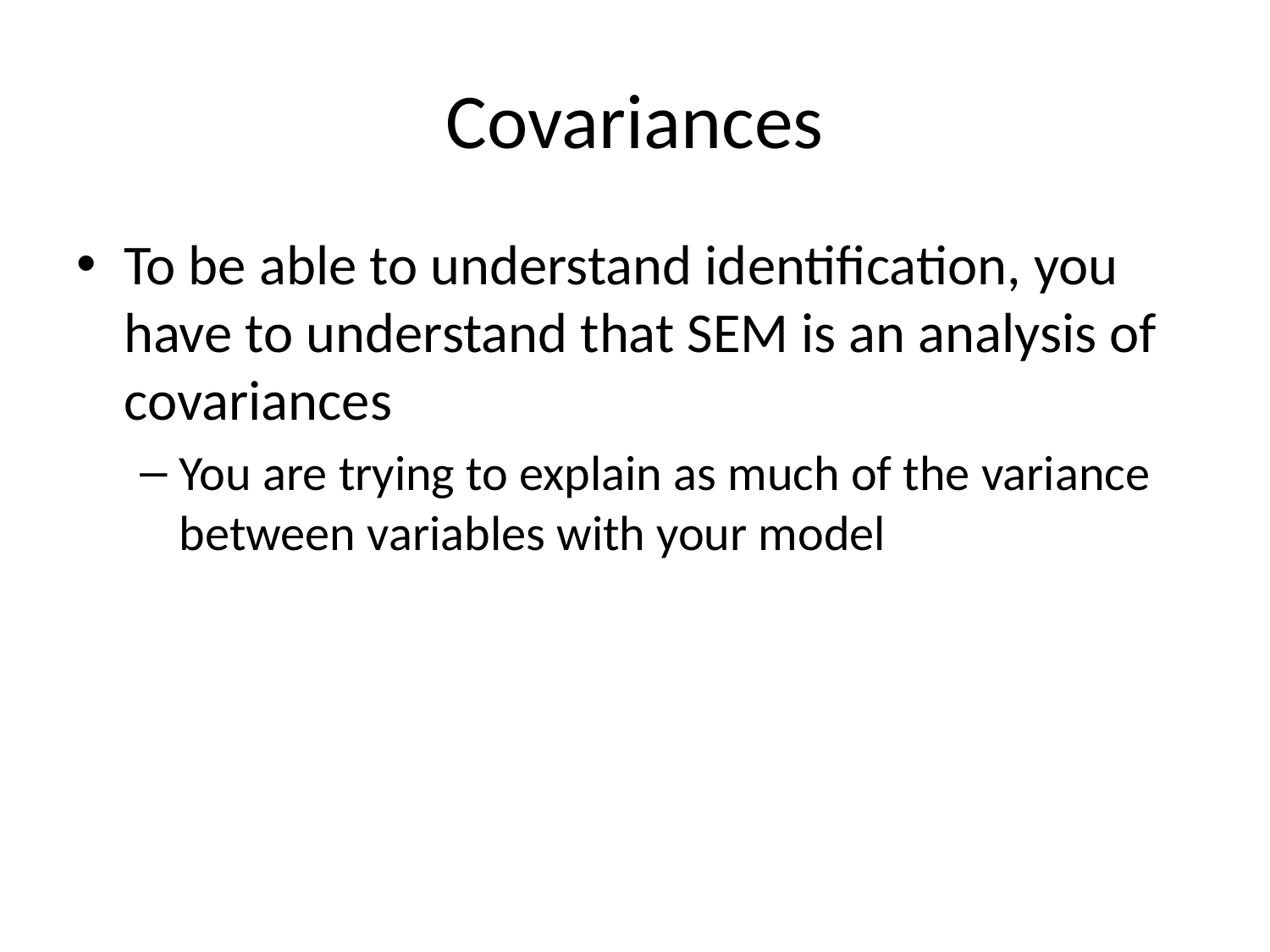

# Covariances
To be able to understand identification, you have to understand that SEM is an analysis of covariances
You are trying to explain as much of the variance between variables with your model